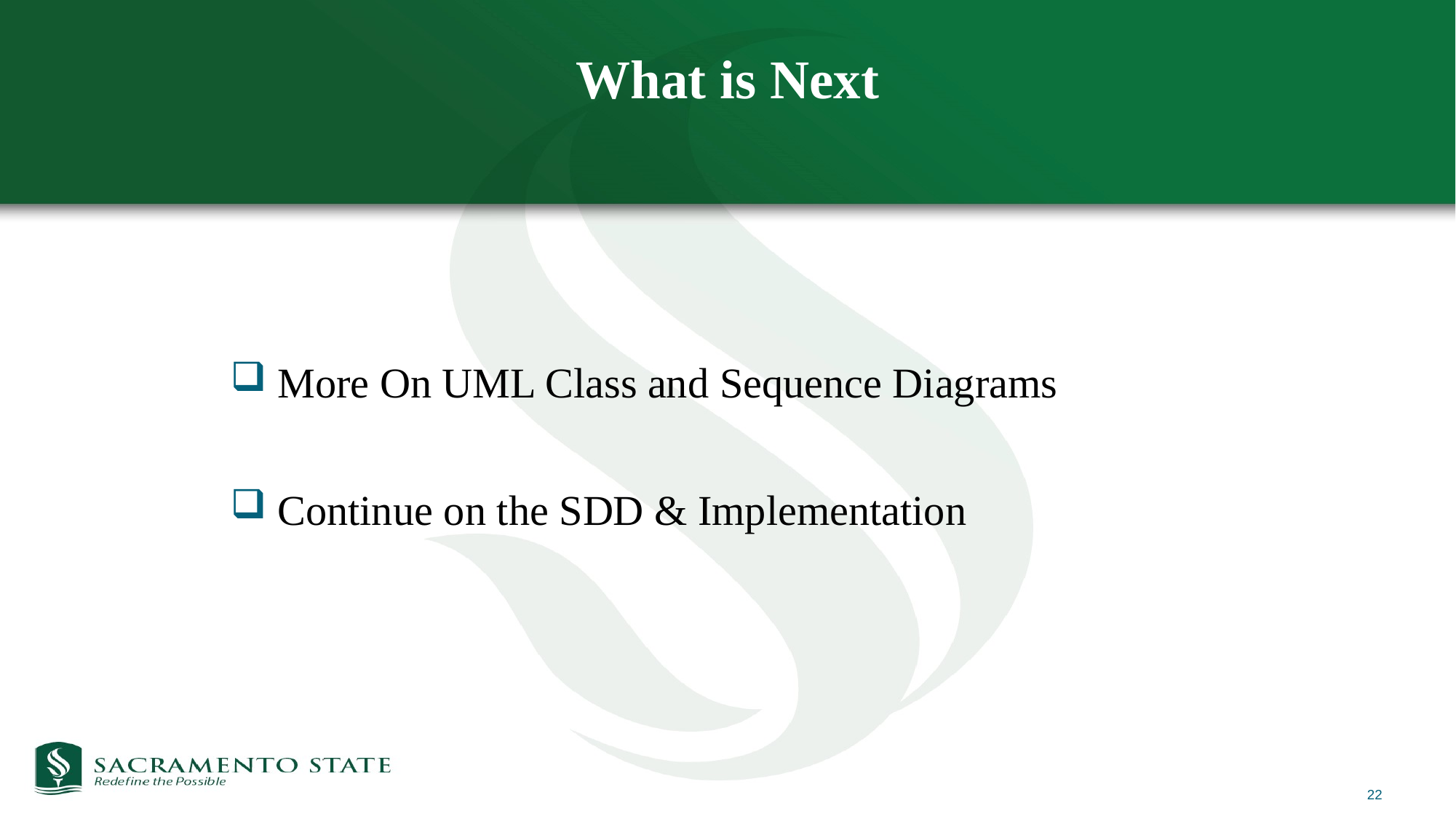

# What is Next

 More On UML Class and Sequence Diagrams

 Continue on the SDD & Implementation

22